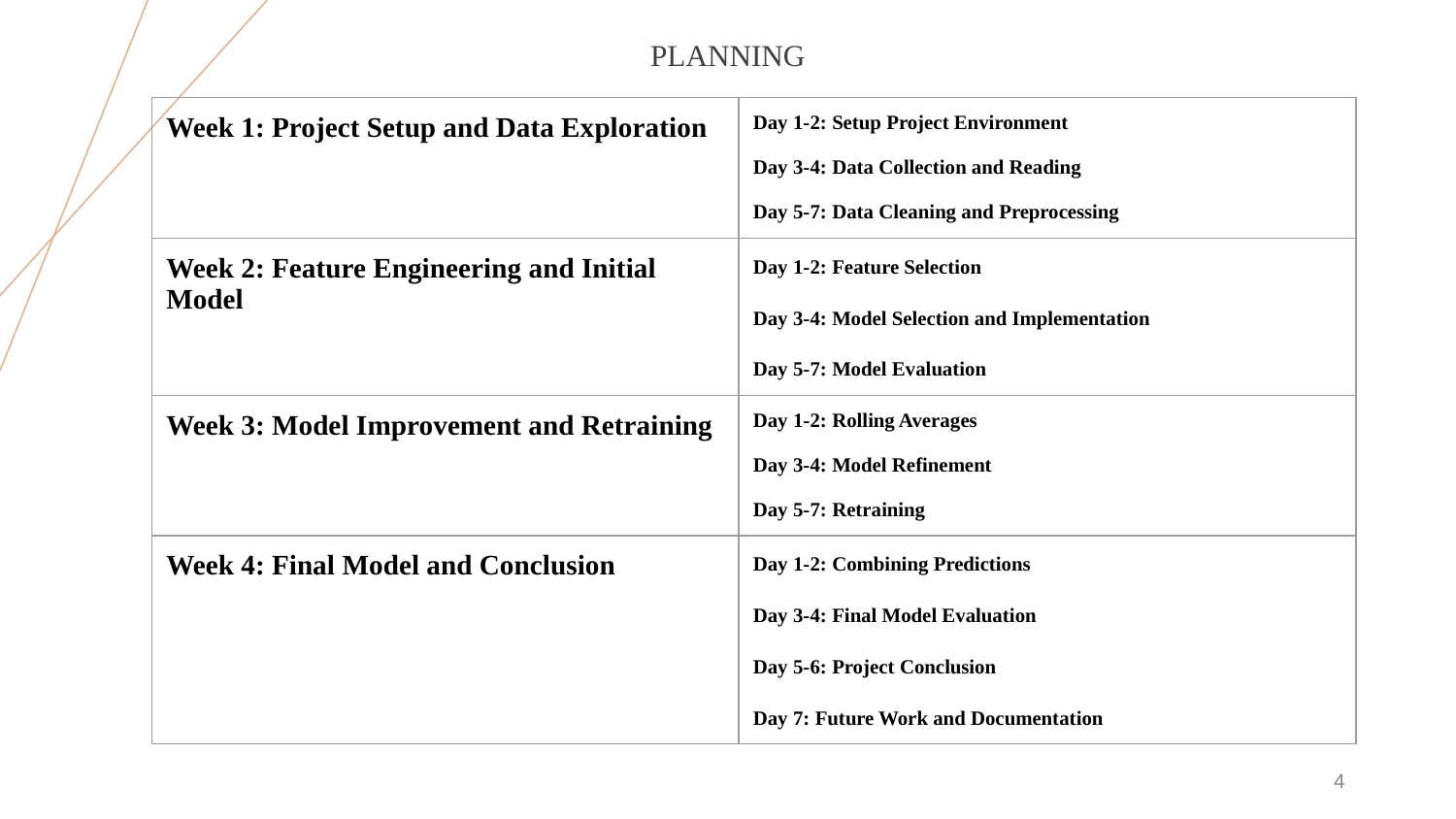

# PLANNING
| Week 1: Project Setup and Data Exploration | Day 1-2: Setup Project Environment Day 3-4: Data Collection and Reading Day 5-7: Data Cleaning and Preprocessing |
| --- | --- |
| Week 2: Feature Engineering and Initial Model | Day 1-2: Feature Selection Day 3-4: Model Selection and Implementation Day 5-7: Model Evaluation |
| Week 3: Model Improvement and Retraining | Day 1-2: Rolling Averages Day 3-4: Model Refinement Day 5-7: Retraining |
| Week 4: Final Model and Conclusion | Day 1-2: Combining Predictions Day 3-4: Final Model Evaluation Day 5-6: Project Conclusion Day 7: Future Work and Documentation |
4